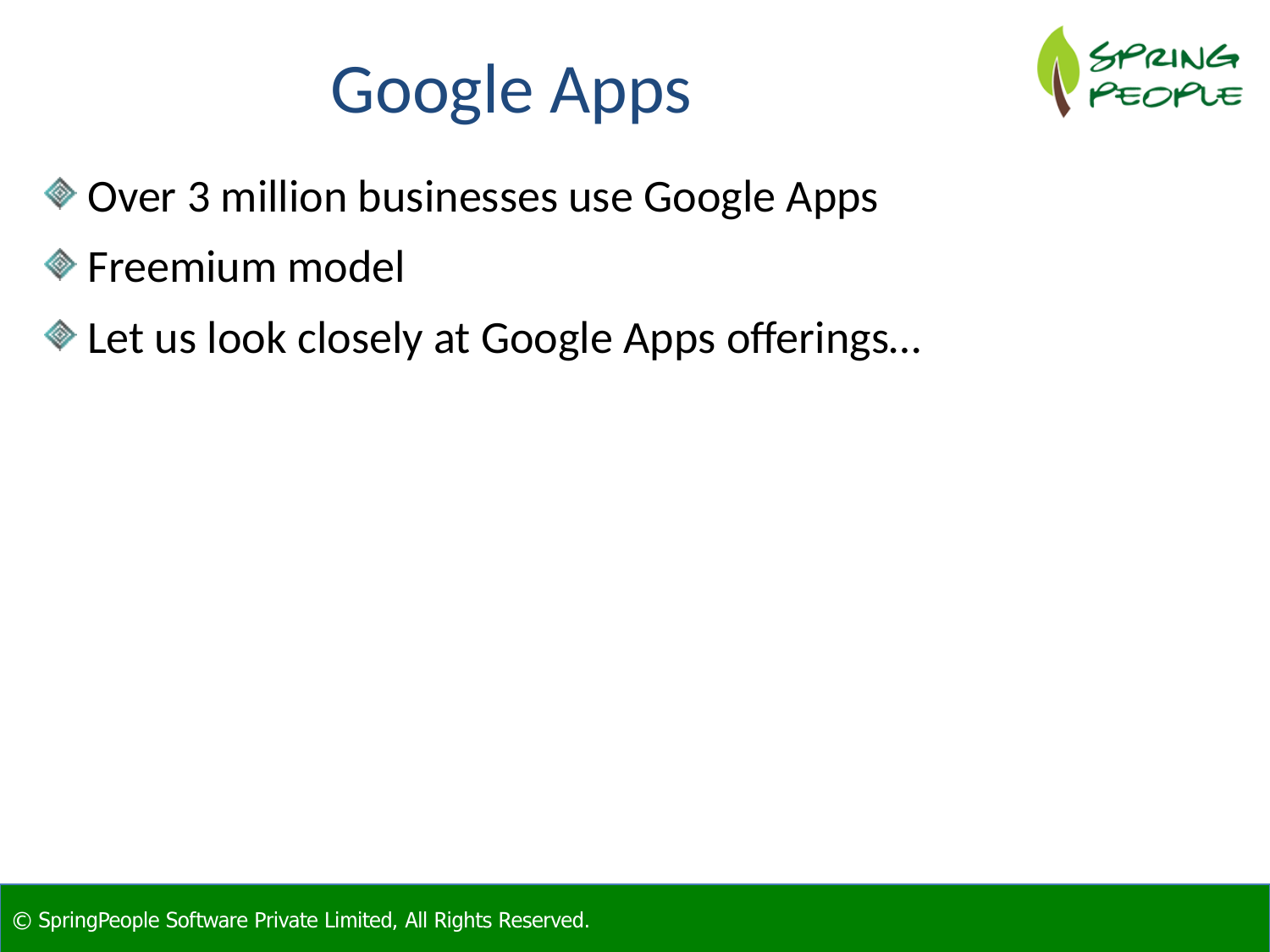

Google Apps
 Over 3 million businesses use Google Apps
 Freemium model
 Let us look closely at Google Apps offerings…